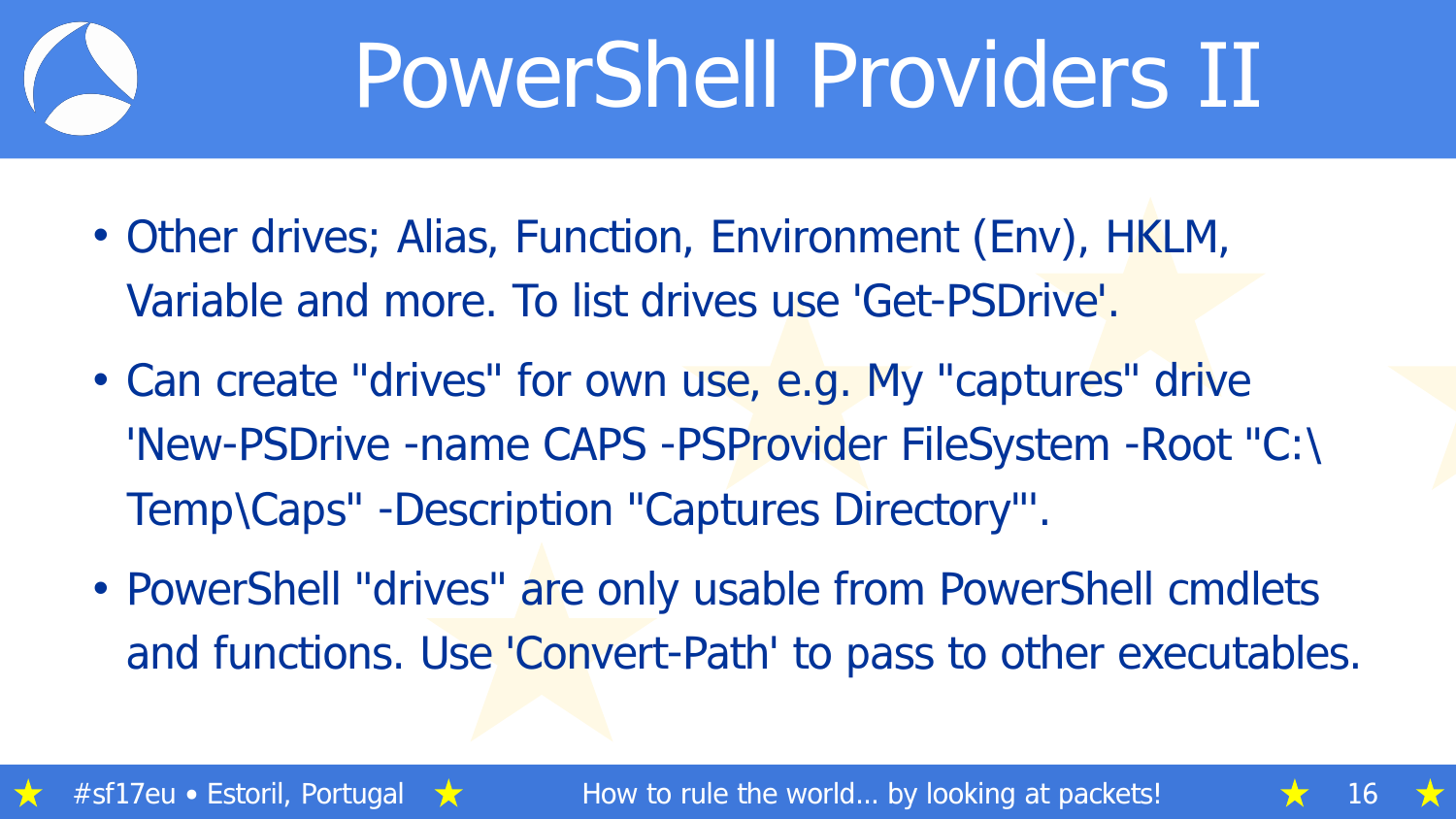

# PowerShell Providers II
Other drives; Alias, Function, Environment (Env), HKLM, Variable and more. To list drives use 'Get-PSDrive'.
Can create "drives" for own use, e.g. My "captures" drive 'New-PSDrive -name CAPS -PSProvider FileSystem -Root "C:\Temp\Caps" -Description "Captures Directory"'.
PowerShell "drives" are only usable from PowerShell cmdlets and functions. Use 'Convert-Path' to pass to other executables.